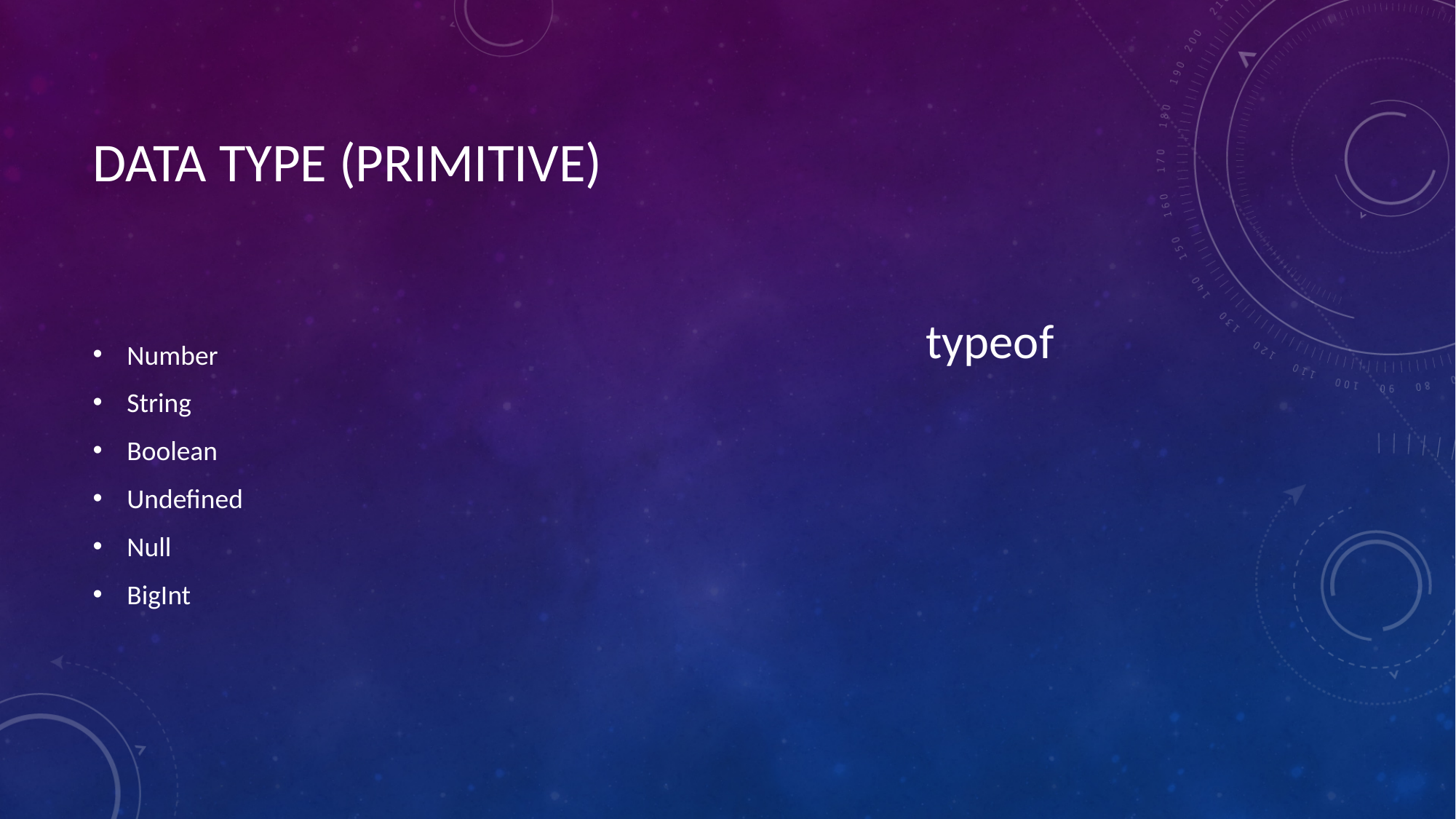

# Data type (primitive)
Number
String
Boolean
Undefined
Null
BigInt
typeof